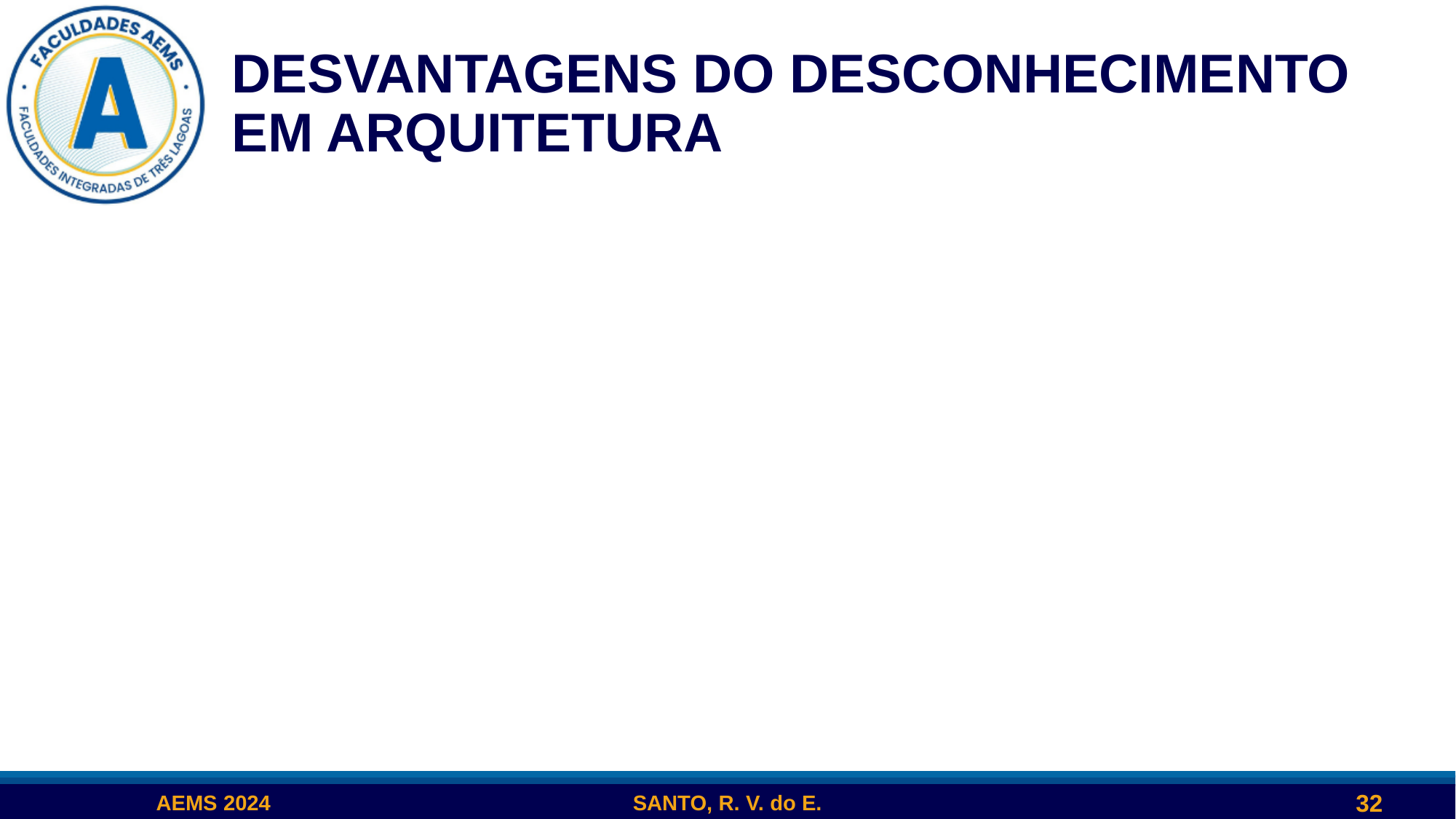

# DESVANTAGENS DO DESCONHECIMENTO EM ARQUITETURA

32
AEMS 2024
SANTO, R. V. do E.